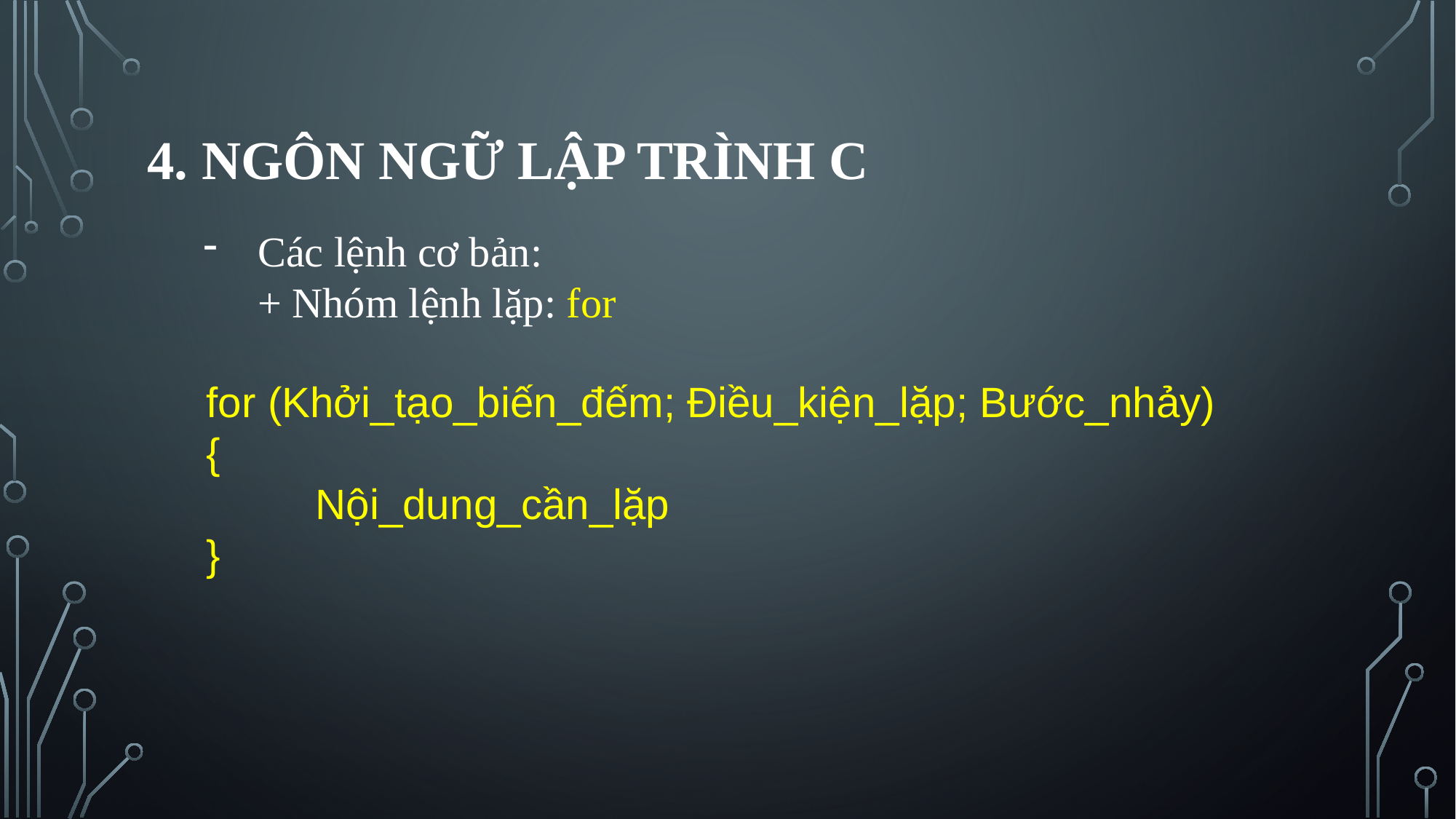

# 4. NGÔN NGỮ LẬP TRÌNH C
Các lệnh cơ bản:
+ Nhóm lệnh lặp: for
for (Khởi_tạo_biến_đếm; Điều_kiện_lặp; Bước_nhảy)
{
	Nội_dung_cần_lặp
}